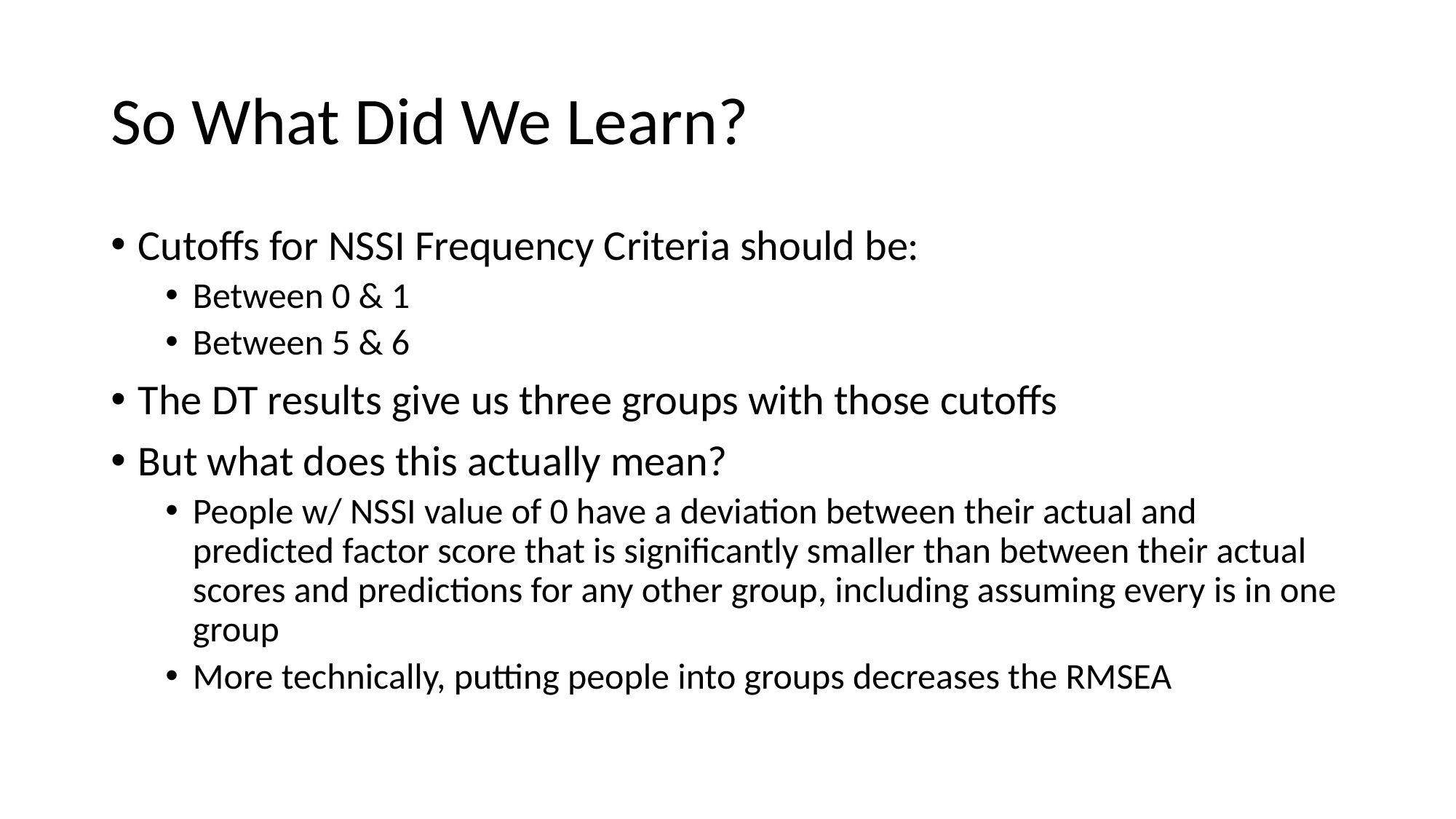

# So What Did We Learn?
Cutoffs for NSSI Frequency Criteria should be:
Between 0 & 1
Between 5 & 6
The DT results give us three groups with those cutoffs
But what does this actually mean?
People w/ NSSI value of 0 have a deviation between their actual and predicted factor score that is significantly smaller than between their actual scores and predictions for any other group, including assuming every is in one group
More technically, putting people into groups decreases the RMSEA